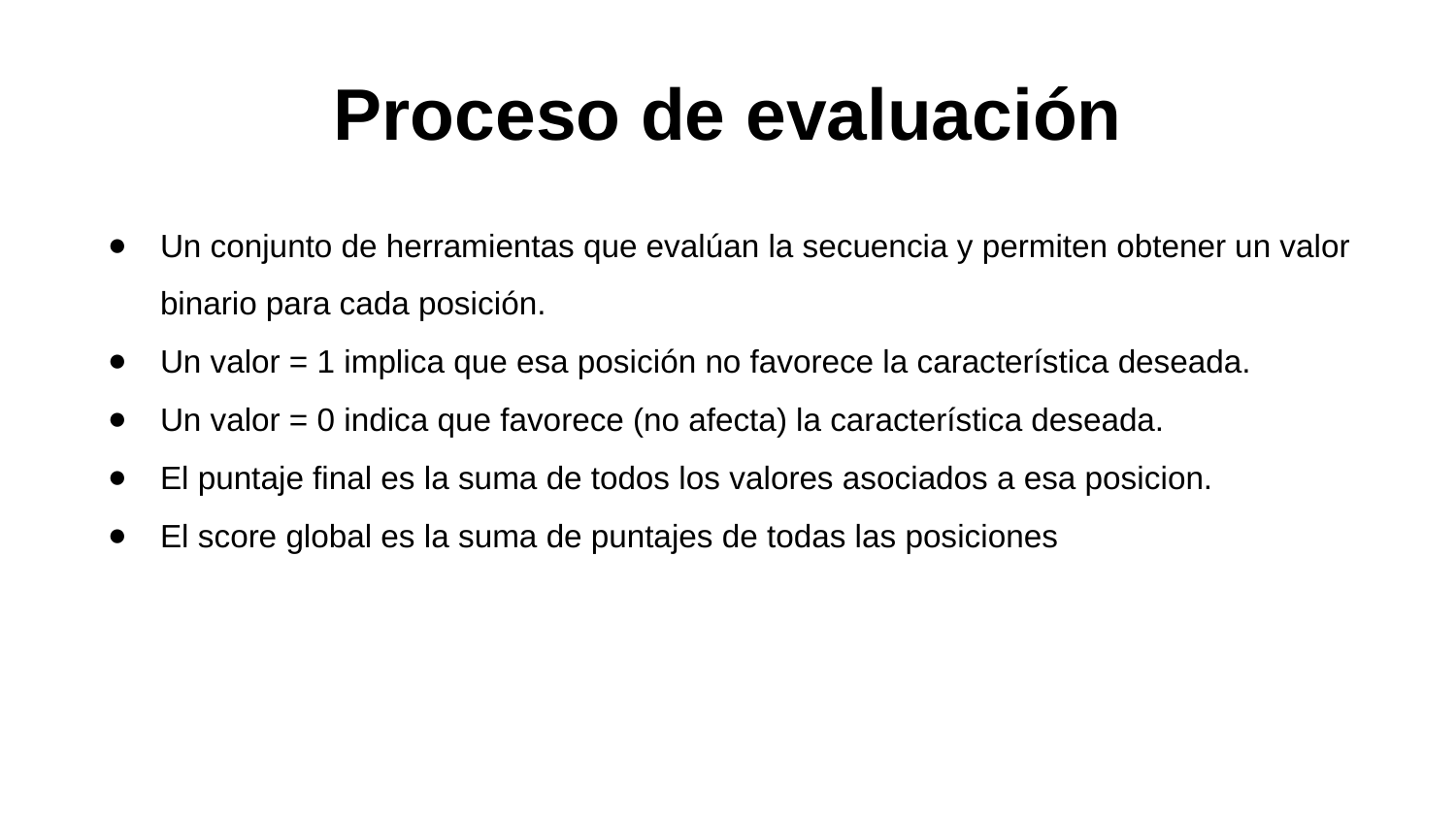

# Proceso de evaluación
Un conjunto de herramientas que evalúan la secuencia y permiten obtener un valor binario para cada posición.
Un valor = 1 implica que esa posición no favorece la característica deseada.
Un valor = 0 indica que favorece (no afecta) la característica deseada.
El puntaje final es la suma de todos los valores asociados a esa posicion.
El score global es la suma de puntajes de todas las posiciones